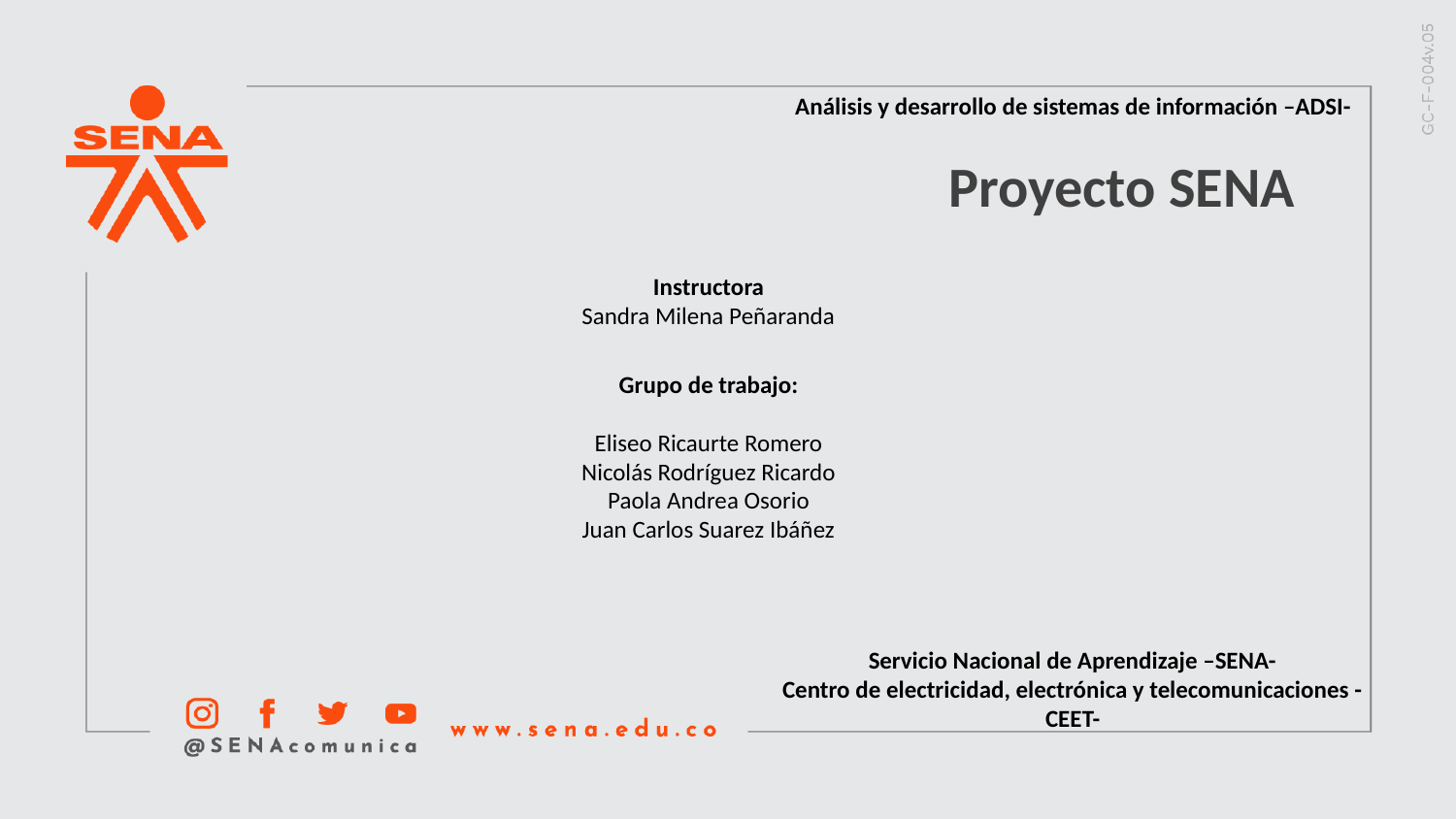

Análisis y desarrollo de sistemas de información –ADSI-
Proyecto SENA

Instructora
Sandra Milena Peñaranda

Grupo de trabajo:

Eliseo Ricaurte Romero
Nicolás Rodríguez Ricardo
Paola Andrea Osorio
Juan Carlos Suarez Ibáñez

Servicio Nacional de Aprendizaje –SENA-
Centro de electricidad, electrónica y telecomunicaciones -CEET-